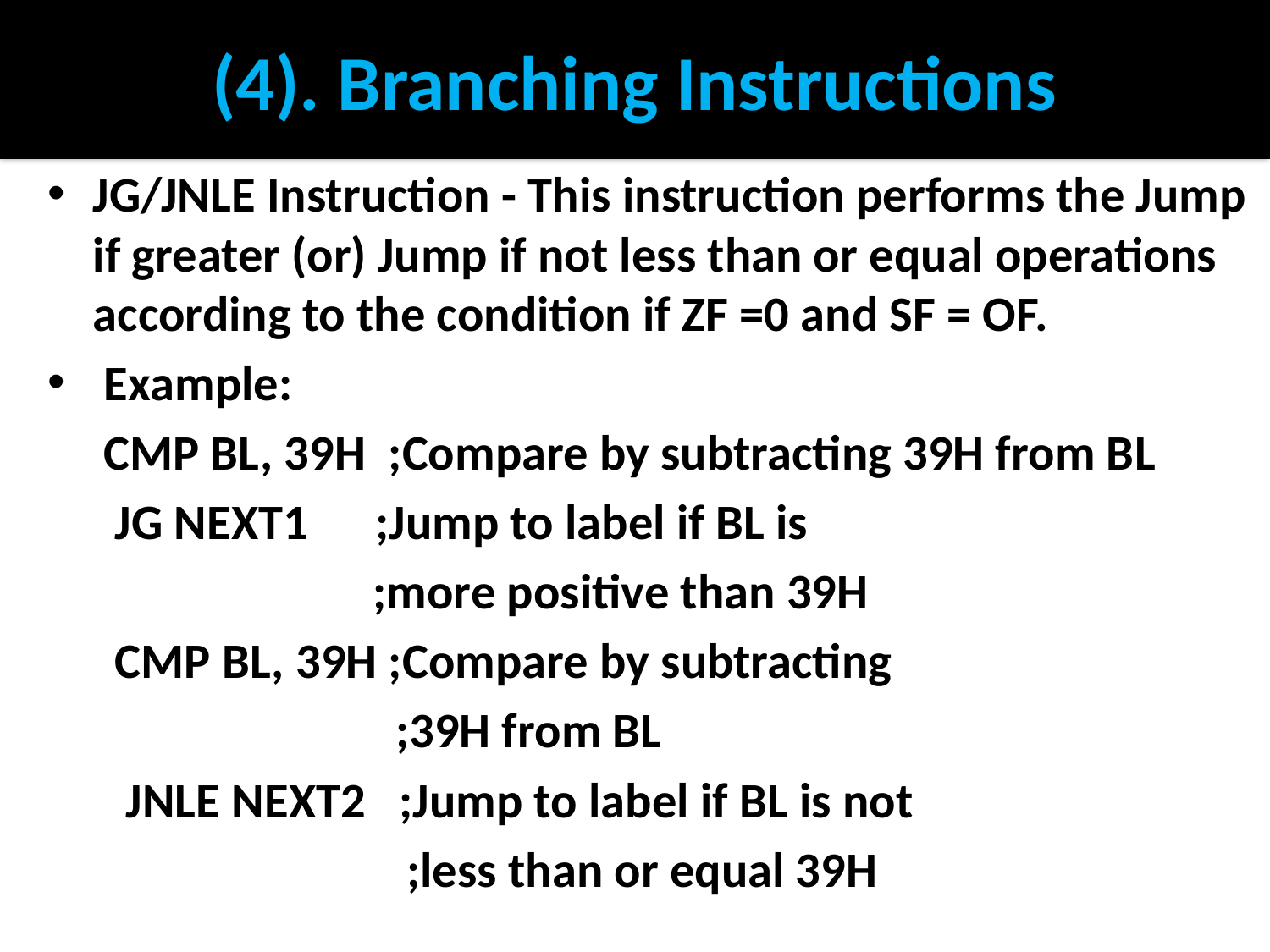

# (4). Branching Instructions
JG/JNLE Instruction - This instruction performs the Jump if greater (or) Jump if not less than or equal operations according to the condition if ZF =0 and SF = OF.
 Example:
     CMP BL, 39H  ;Compare by subtracting 39H from BL
      JG NEXT1      ;Jump to label if BL is
                             ;more positive than 39H
      CMP BL, 39H ;Compare by subtracting
                               ;39H from BL
       JNLE NEXT2   ;Jump to label if BL is not
                                ;less than or equal 39H